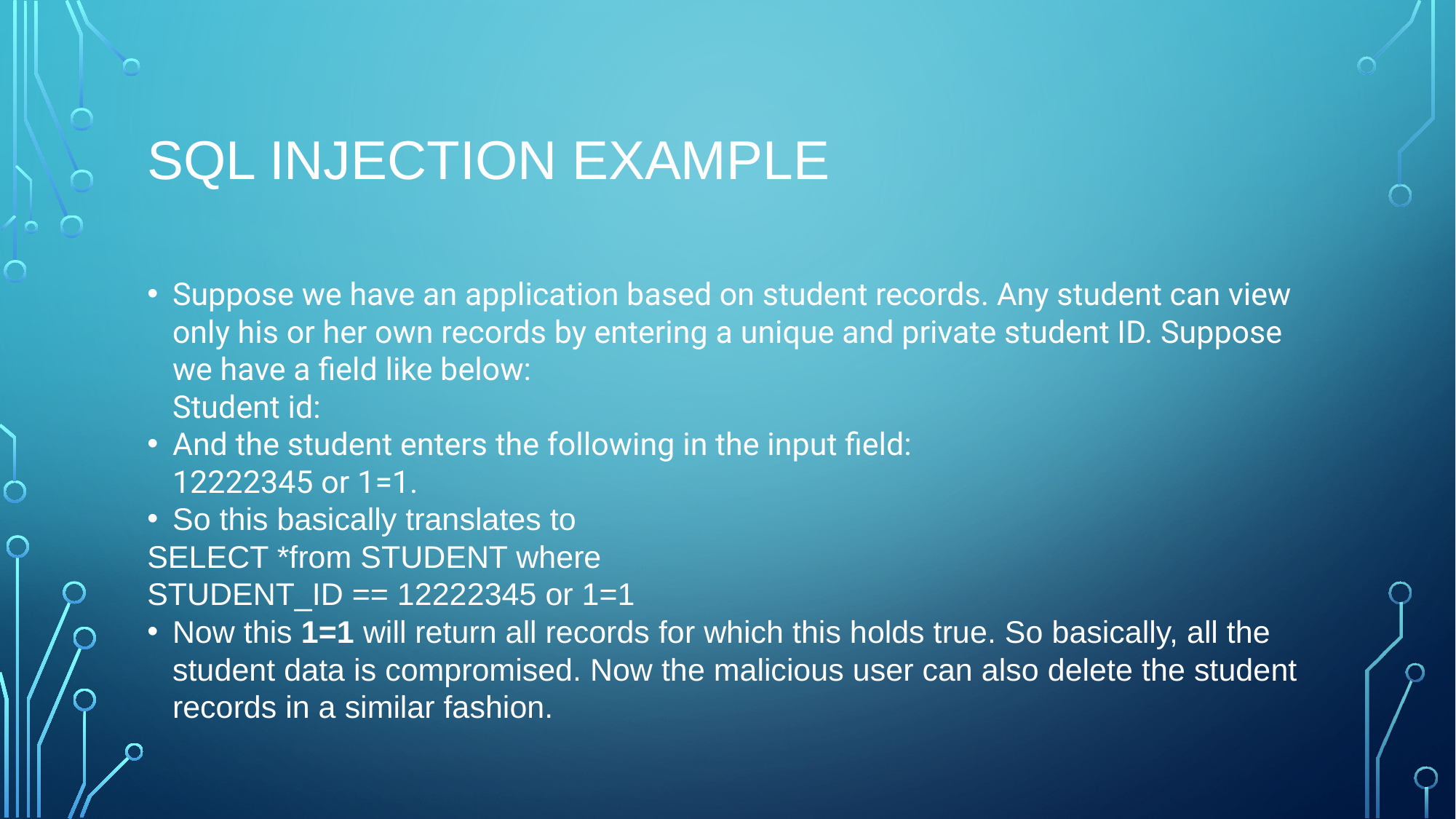

# SQL injection example
Suppose we have an application based on student records. Any student can view only his or her own records by entering a unique and private student ID. Suppose we have a field like below:
Student id:
And the student enters the following in the input field:
12222345 or 1=1.
So this basically translates to
SELECT *from STUDENT where
STUDENT_ID == 12222345 or 1=1
Now this 1=1 will return all records for which this holds true. So basically, all the student data is compromised. Now the malicious user can also delete the student records in a similar fashion.